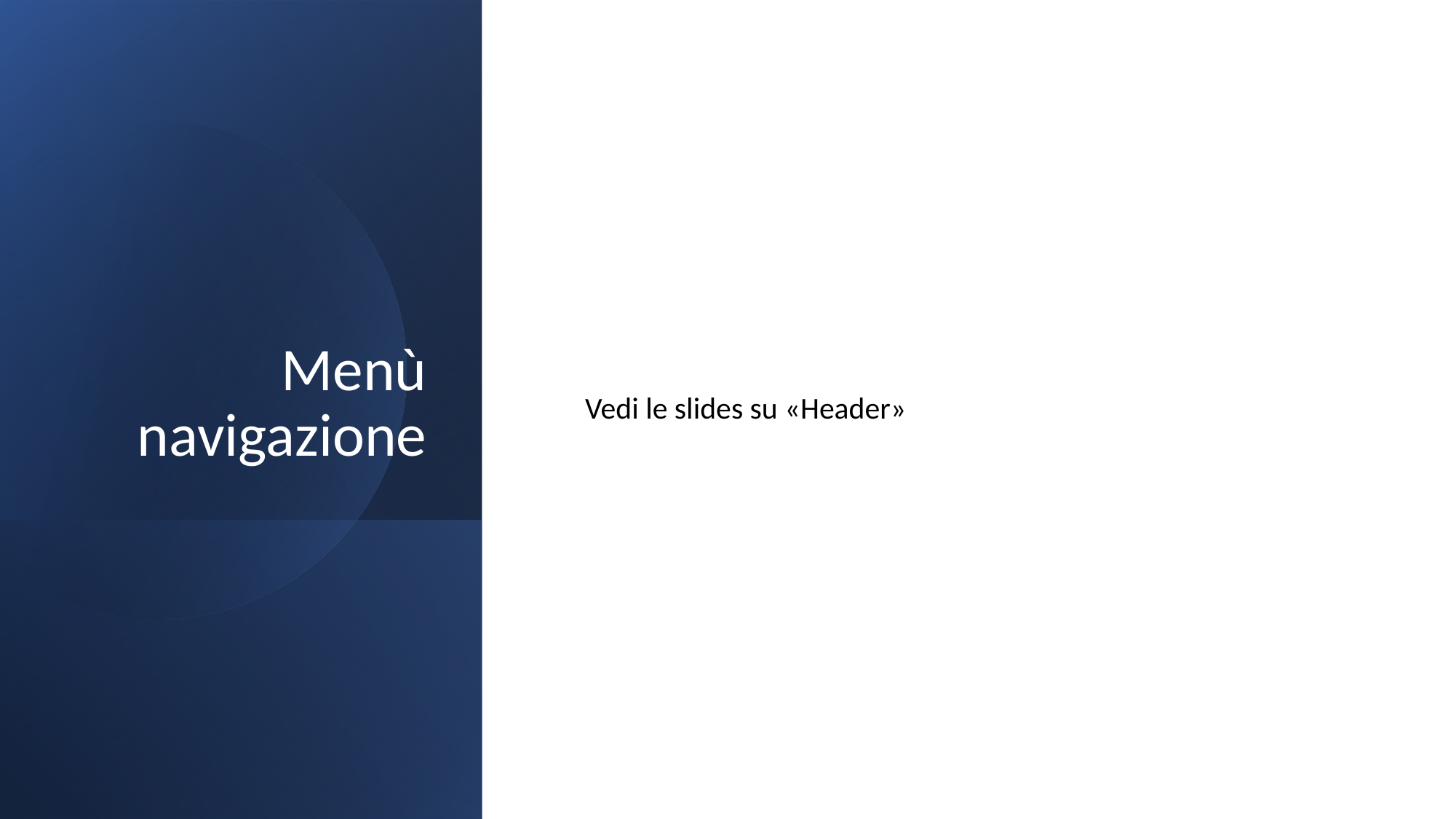

# Menù navigazione
Vedi le slides su «Header»